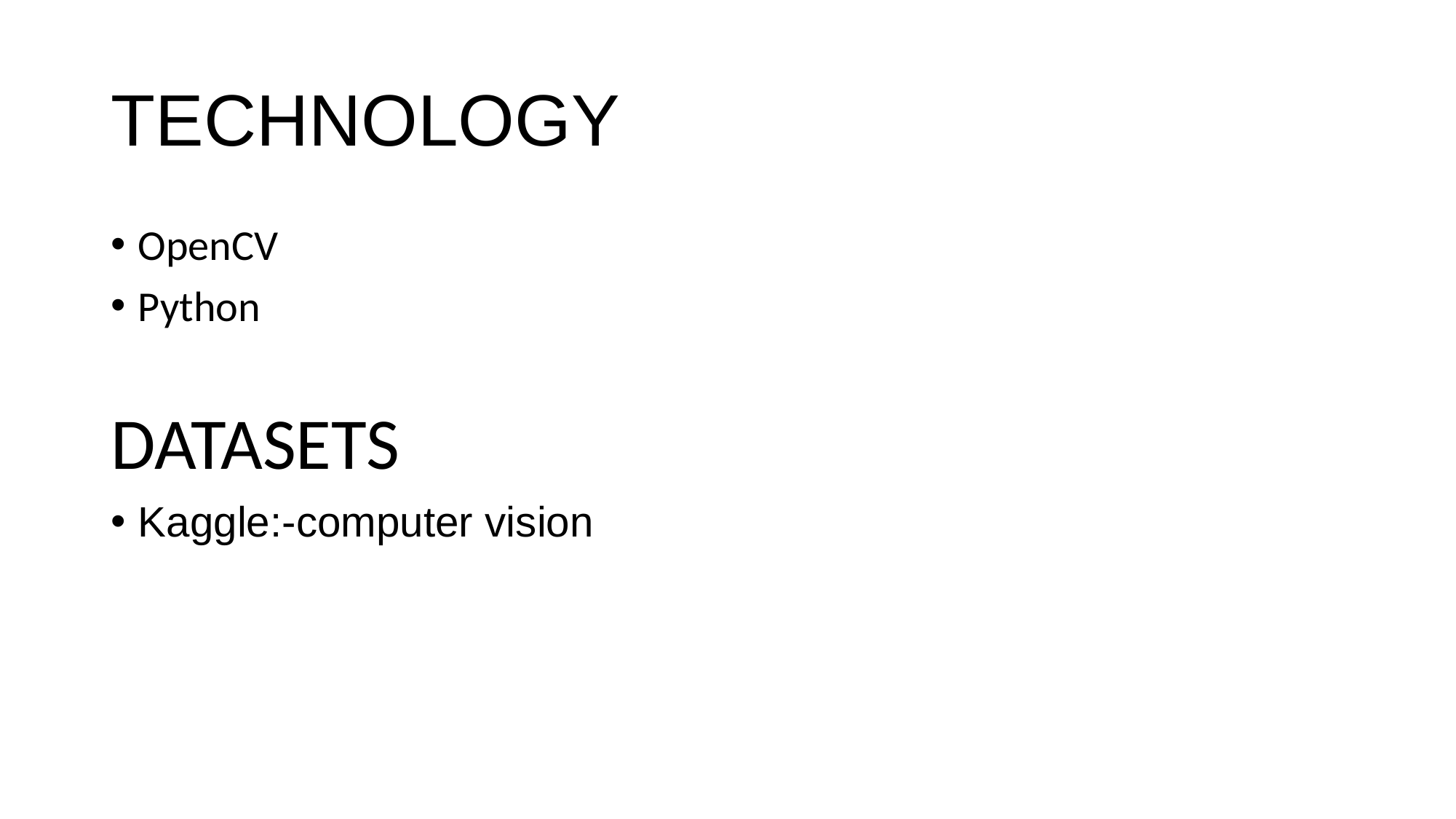

# TECHNOLOGY
OpenCV
Python

DATASETS
Kaggle:-computer vision